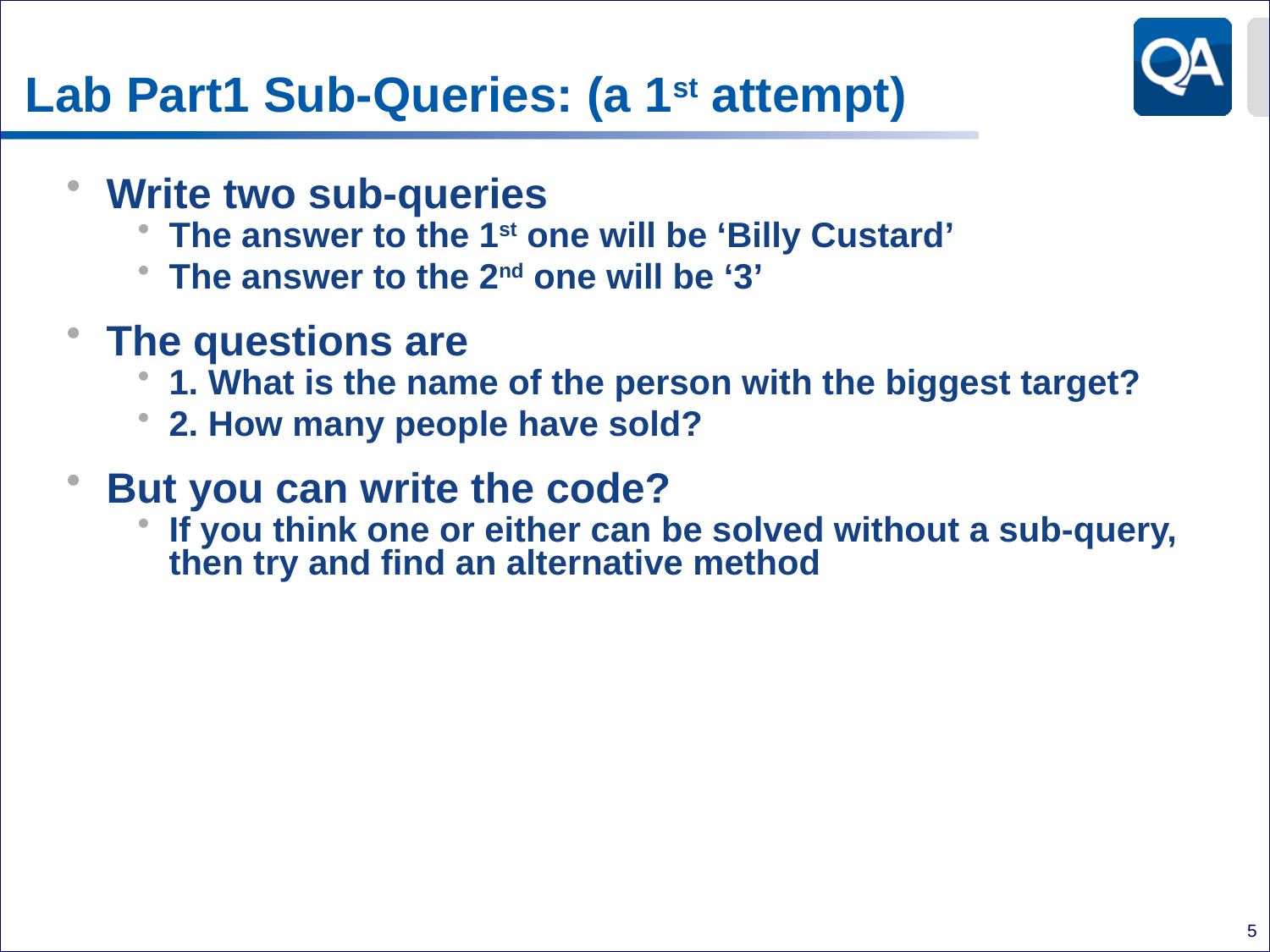

# Lab Part1 Sub-Queries: (a 1st attempt)
Write two sub-queries
The answer to the 1st one will be ‘Billy Custard’
The answer to the 2nd one will be ‘3’
The questions are
1. What is the name of the person with the biggest target?
2. How many people have sold?
But you can write the code?
If you think one or either can be solved without a sub-query, then try and find an alternative method